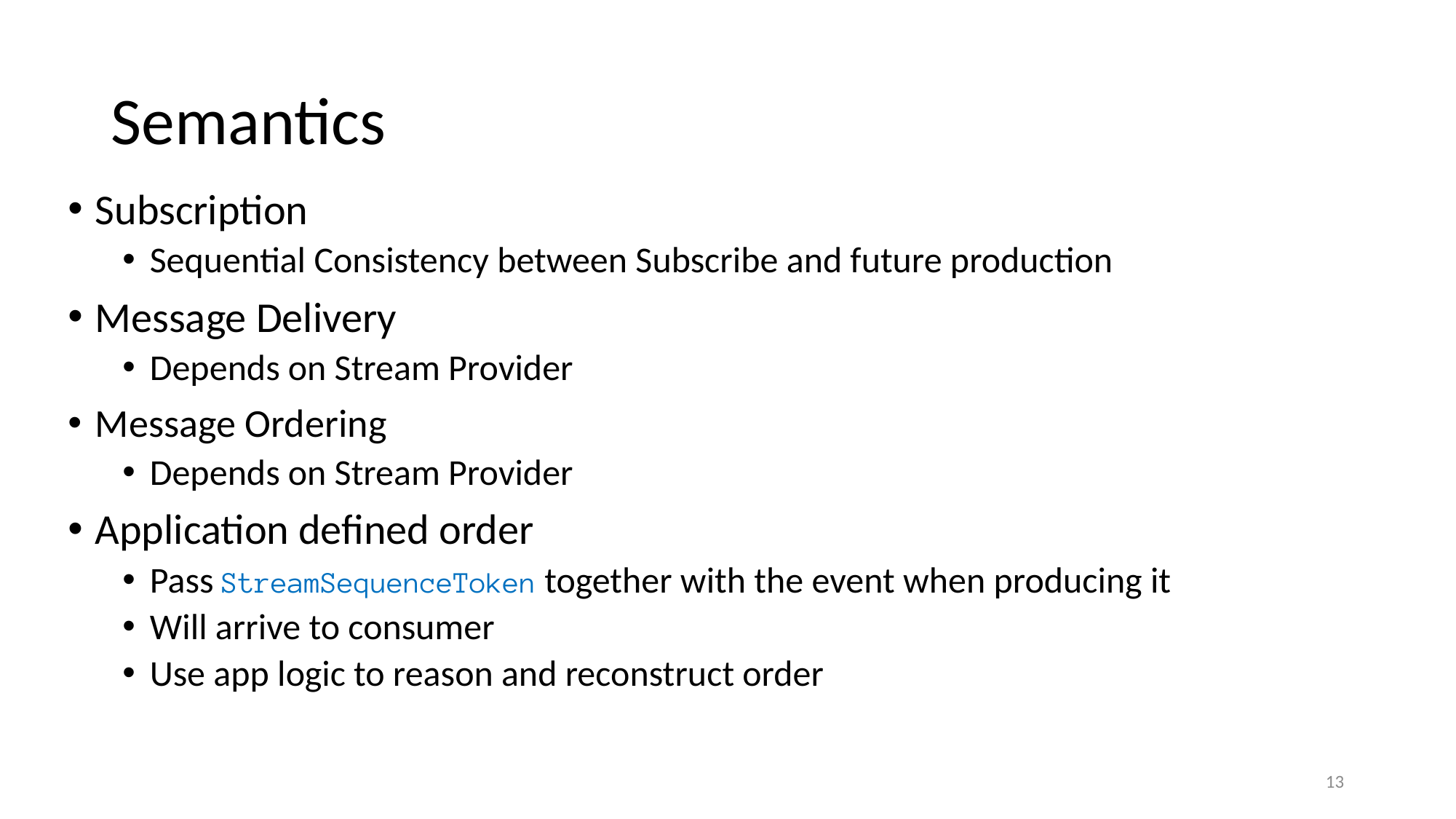

# Semantics
Subscription
Sequential Consistency between Subscribe and future production
Message Delivery
Depends on Stream Provider
Message Ordering
Depends on Stream Provider
Application defined order
Pass StreamSequenceToken together with the event when producing it
Will arrive to consumer
Use app logic to reason and reconstruct order

13